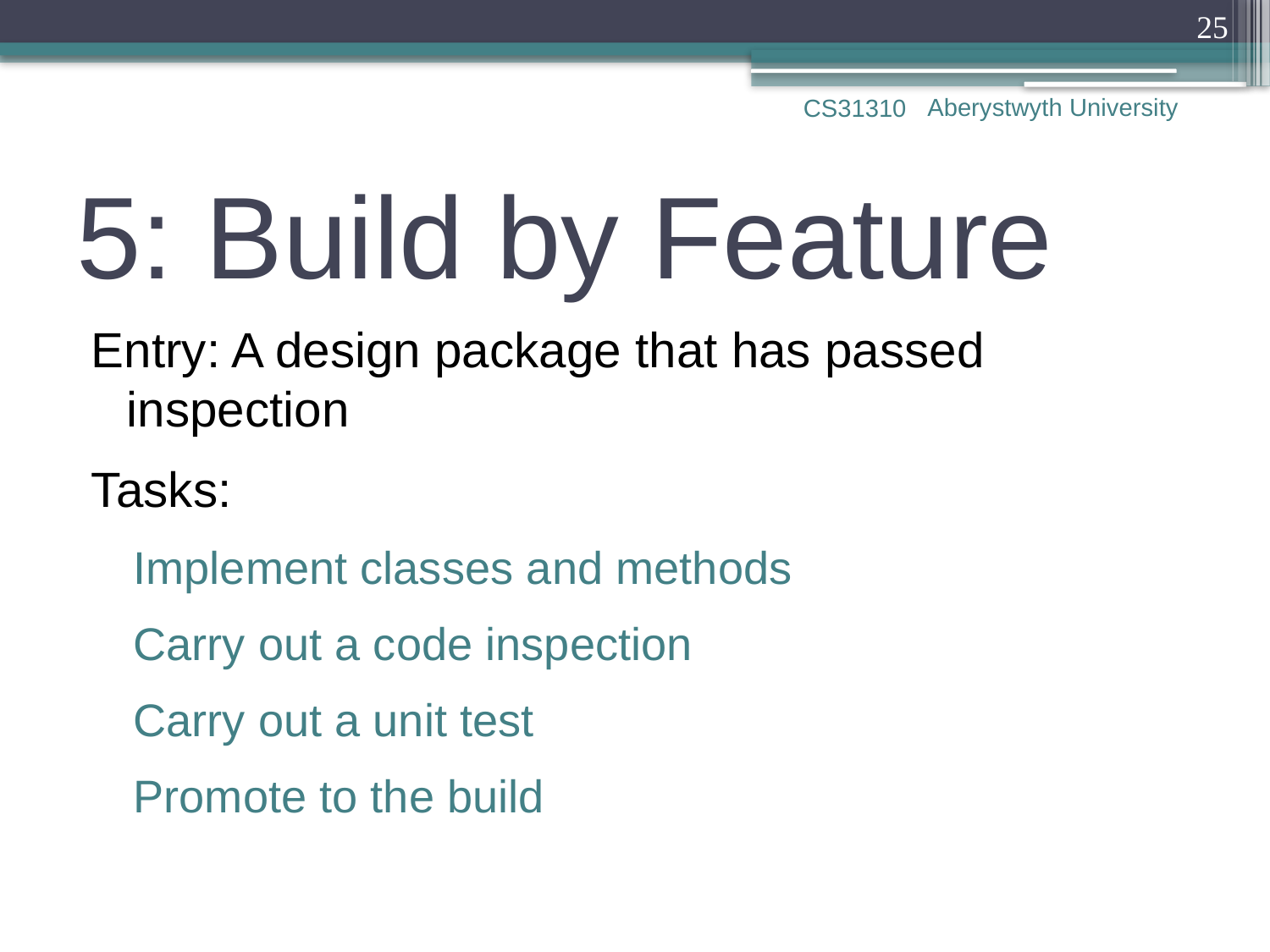

25
Aberystwyth University
CS31310
# 5: Build by Feature
Entry: A design package that has passed inspection
Tasks:
Implement classes and methods
Carry out a code inspection
Carry out a unit test
Promote to the build